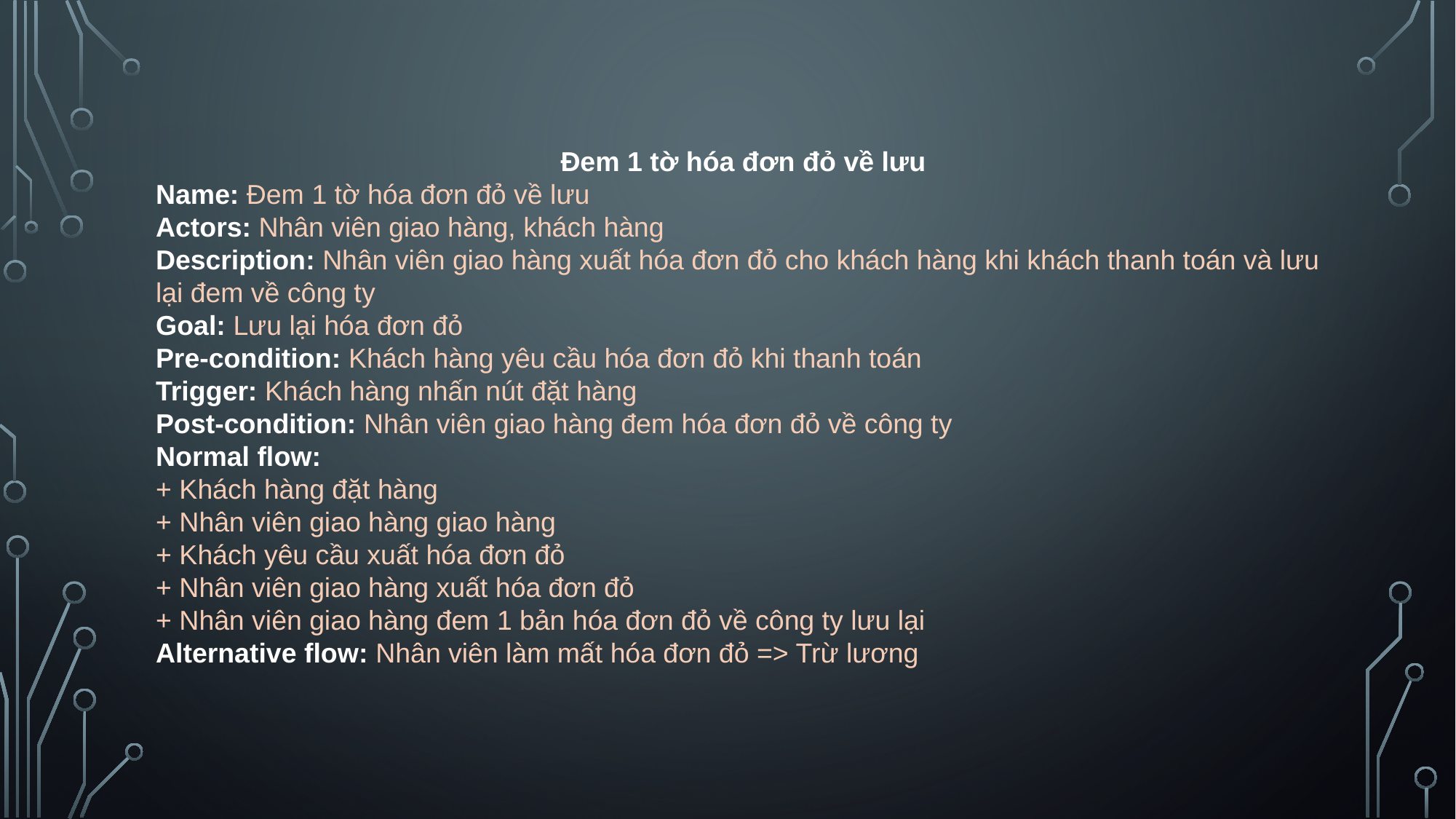

Đem 1 tờ hóa đơn đỏ về lưu
Name: Đem 1 tờ hóa đơn đỏ về lưu
Actors: Nhân viên giao hàng, khách hàng
Description: Nhân viên giao hàng xuất hóa đơn đỏ cho khách hàng khi khách thanh toán và lưu lại đem về công ty
Goal: Lưu lại hóa đơn đỏ
Pre-condition: Khách hàng yêu cầu hóa đơn đỏ khi thanh toán
Trigger: Khách hàng nhấn nút đặt hàng
Post-condition: Nhân viên giao hàng đem hóa đơn đỏ về công ty
Normal flow:
+ Khách hàng đặt hàng
+ Nhân viên giao hàng giao hàng
+ Khách yêu cầu xuất hóa đơn đỏ
+ Nhân viên giao hàng xuất hóa đơn đỏ
+ Nhân viên giao hàng đem 1 bản hóa đơn đỏ về công ty lưu lại
Alternative flow: Nhân viên làm mất hóa đơn đỏ => Trừ lương